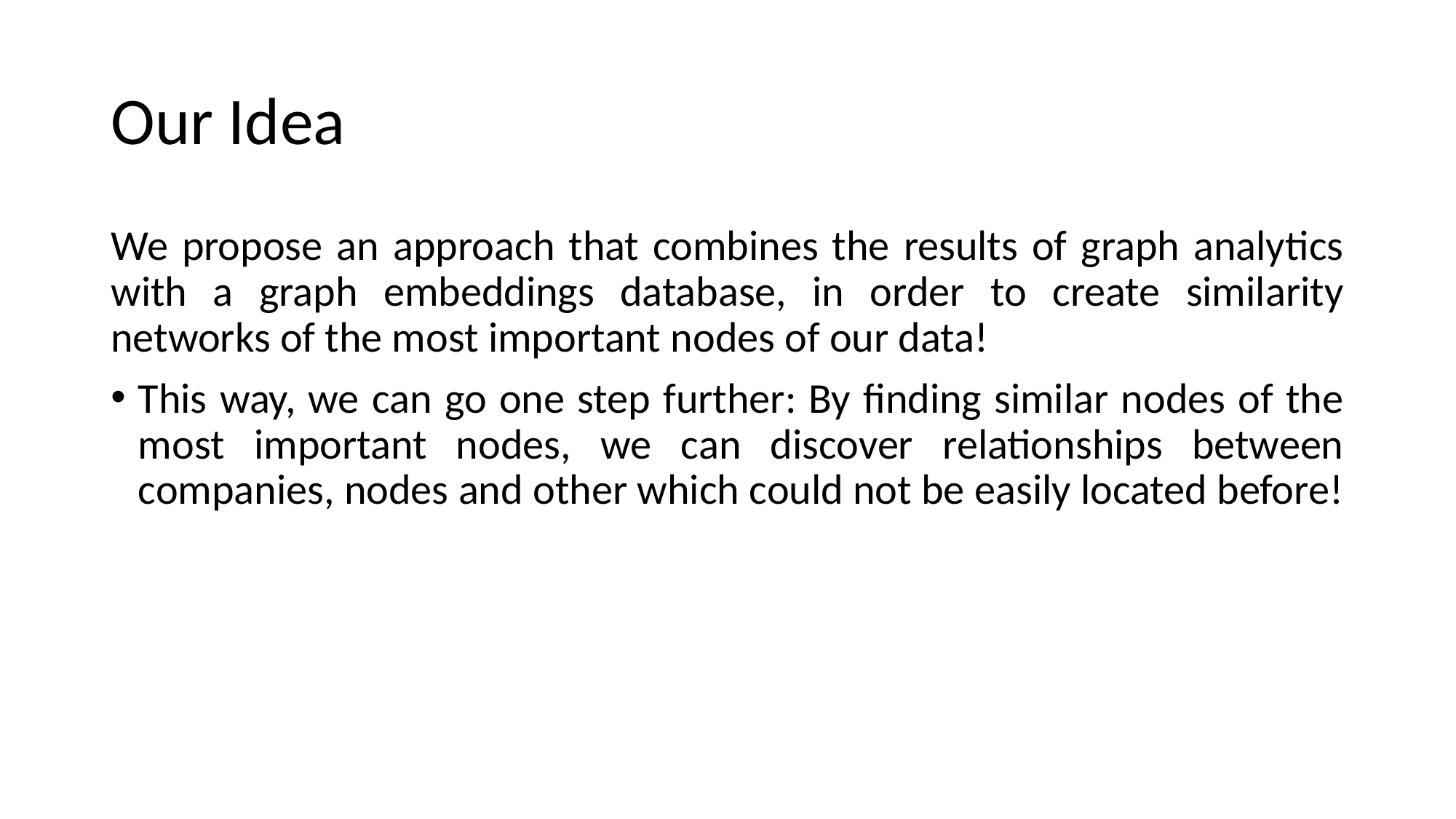

# Our Idea
We propose an approach that combines the results of graph analytics with a graph embeddings database, in order to create similarity networks of the most important nodes of our data!
This way, we can go one step further: By finding similar nodes of the most important nodes, we can discover relationships between companies, nodes and other which could not be easily located before!